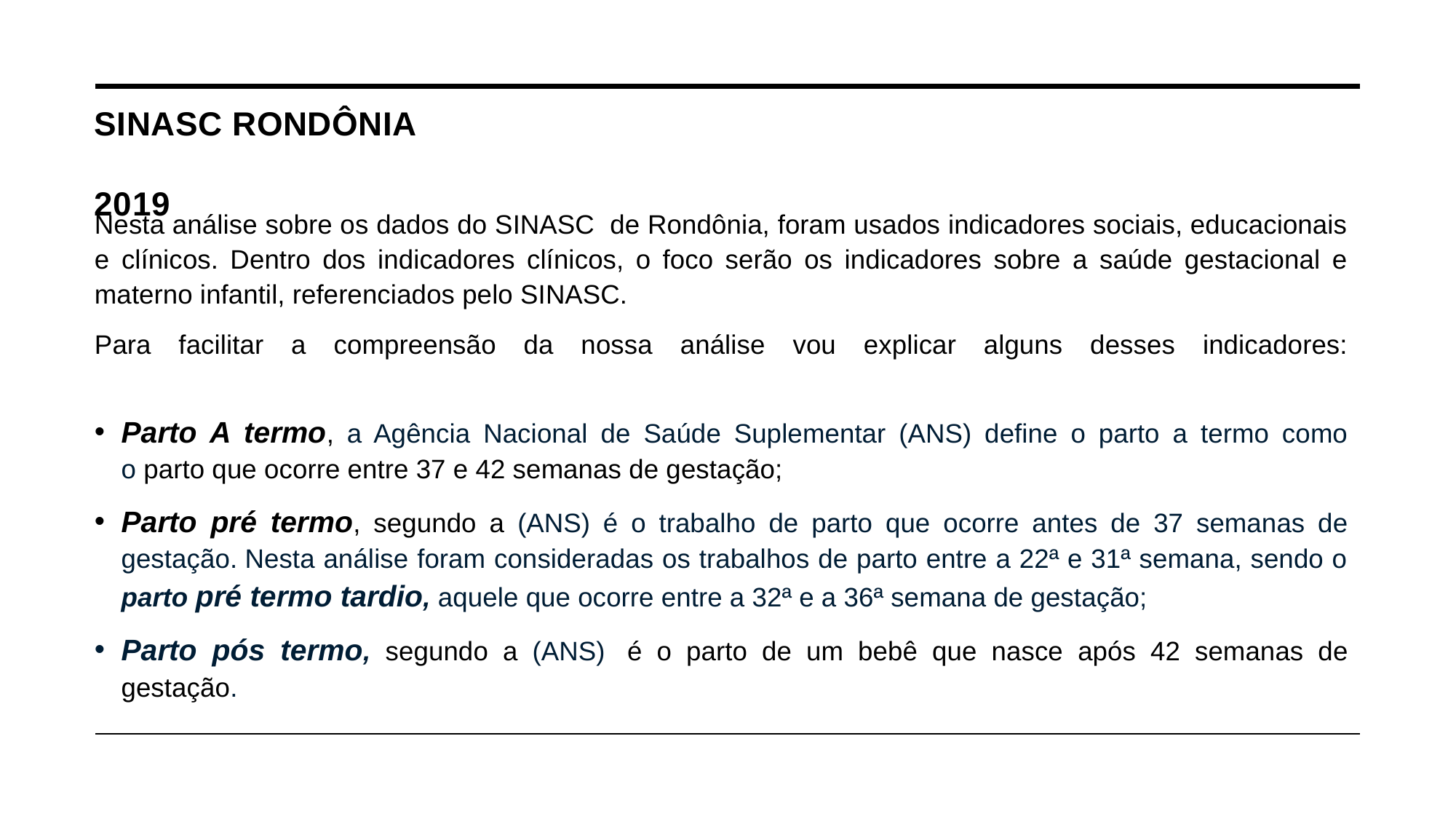

# SINASC Rondônia 2019
Nesta análise sobre os dados do SINASC  de Rondônia, foram usados indicadores sociais, educacionais e clínicos. Dentro dos indicadores clínicos, o foco serão os indicadores sobre a saúde gestacional e materno infantil, referenciados pelo SINASC.
Para facilitar a compreensão da nossa análise vou explicar alguns desses indicadores:
Parto A termo, a Agência Nacional de Saúde Suplementar (ANS) define o parto a termo como o parto que ocorre entre 37 e 42 semanas de gestação;
Parto pré termo, segundo a (ANS) é o trabalho de parto que ocorre antes de 37 semanas de gestação. Nesta análise foram consideradas os trabalhos de parto entre a 22ª e 31ª semana, sendo o parto pré termo tardio, aquele que ocorre entre a 32ª e a 36ª semana de gestação;
Parto pós termo, segundo a (ANS)  é o parto de um bebê que nasce após 42 semanas de gestação.